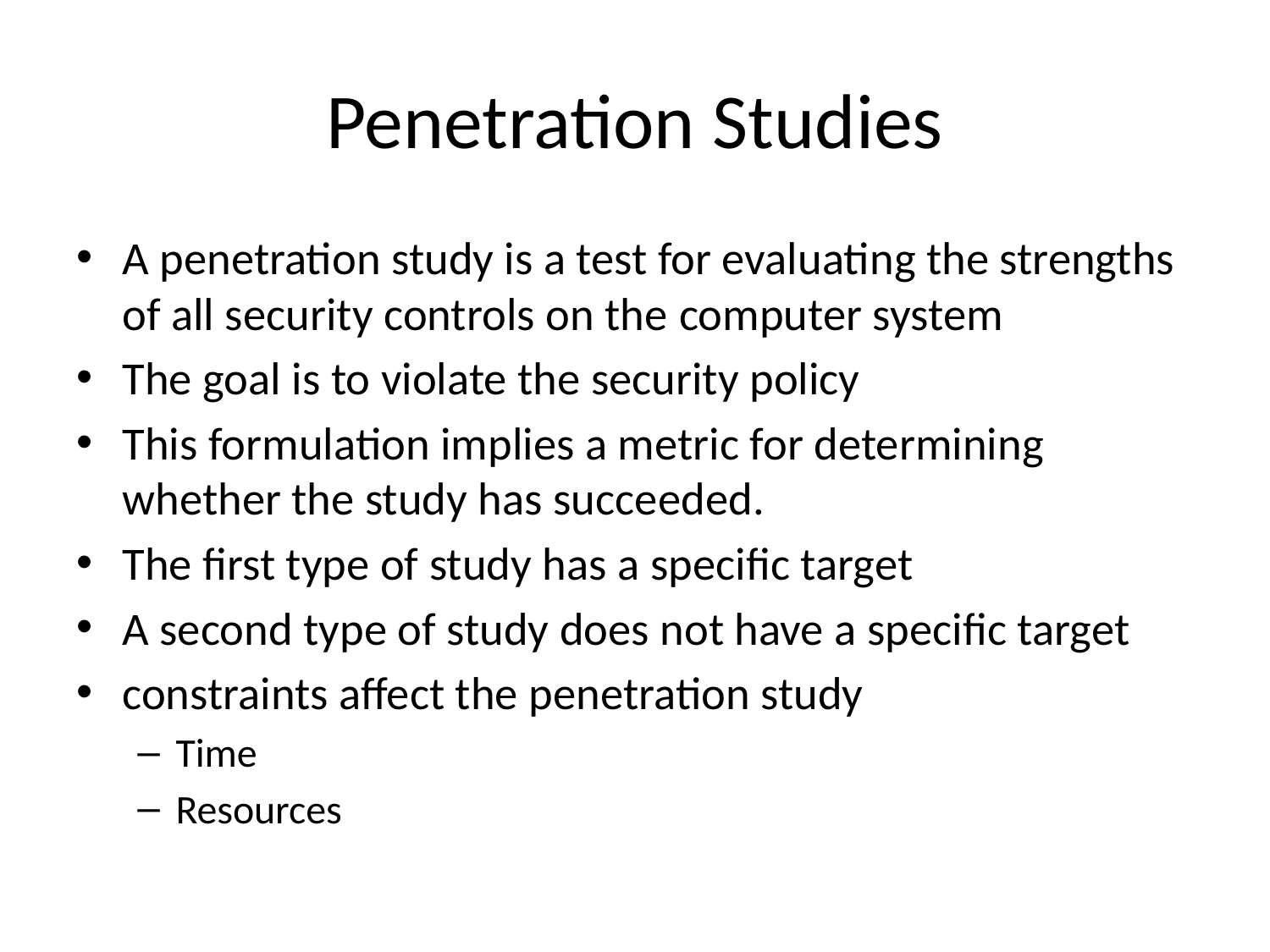

# Penetration Studies
A penetration study is a test for evaluating the strengths of all security controls on the computer system
The goal is to violate the security policy
This formulation implies a metric for determining whether the study has succeeded.
The first type of study has a specific target
A second type of study does not have a specific target
constraints affect the penetration study
Time
Resources